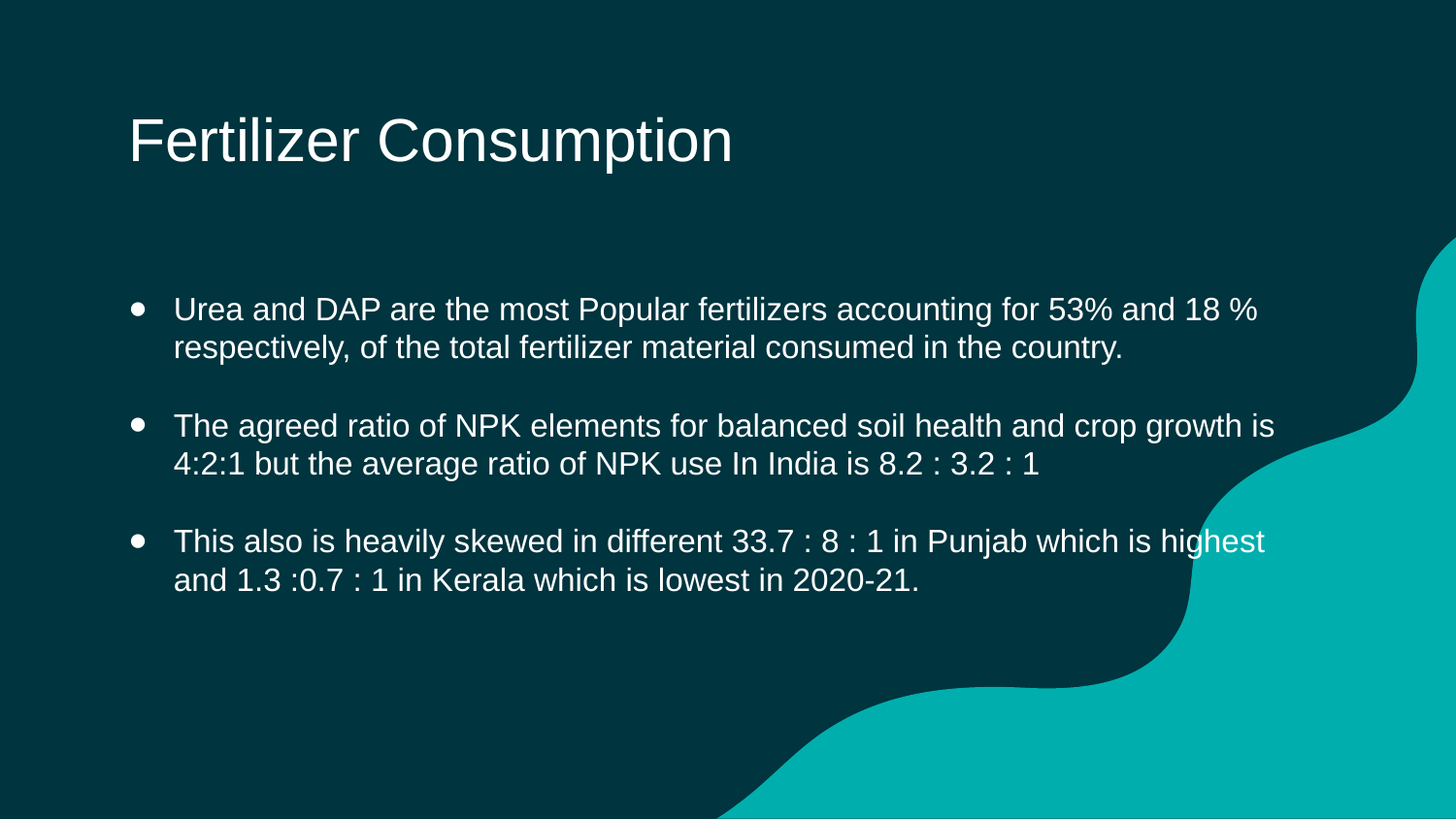

# Fertilizer Consumption
Urea and DAP are the most Popular fertilizers accounting for 53% and 18 % respectively, of the total fertilizer material consumed in the country.

The agreed ratio of NPK elements for balanced soil health and crop growth is 4:2:1 but the average ratio of NPK use In India is 8.2 : 3.2 : 1

This also is heavily skewed in different 33.7 : 8 : 1 in Punjab which is highest and 1.3 :0.7 : 1 in Kerala which is lowest in 2020-21.